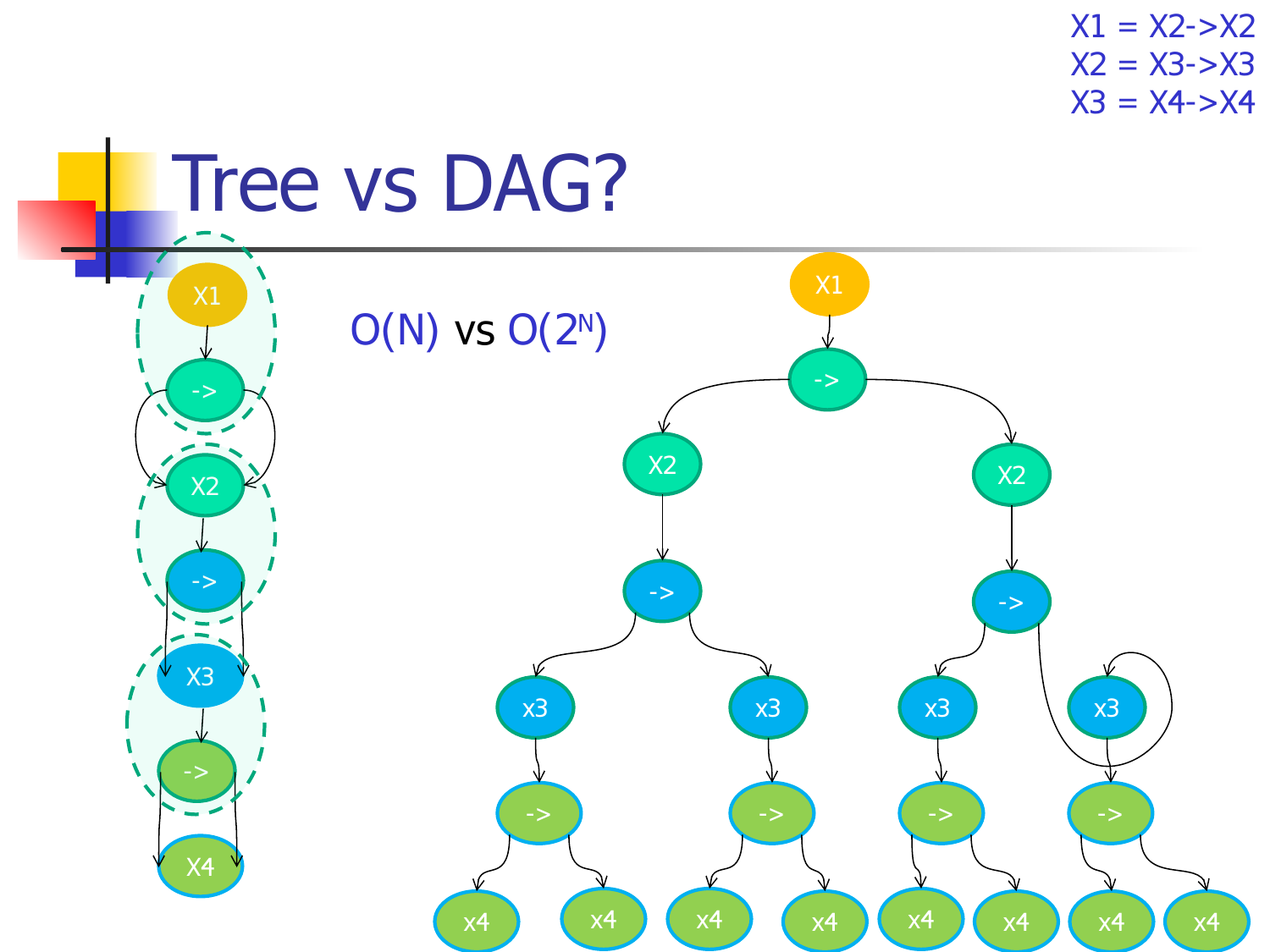

X1 = X2->X2
X2 = X3->X3
X3 = X4->X4
# Tree vs DAG?

X1
X1
O(N) vs O(2N)
->
->
X2

X2
X2
->
->
->

X3
x3
x3
x3
x3
->
->
->
->
->
X4
x4
x4
x4
x4
x4
x4
x4
x4